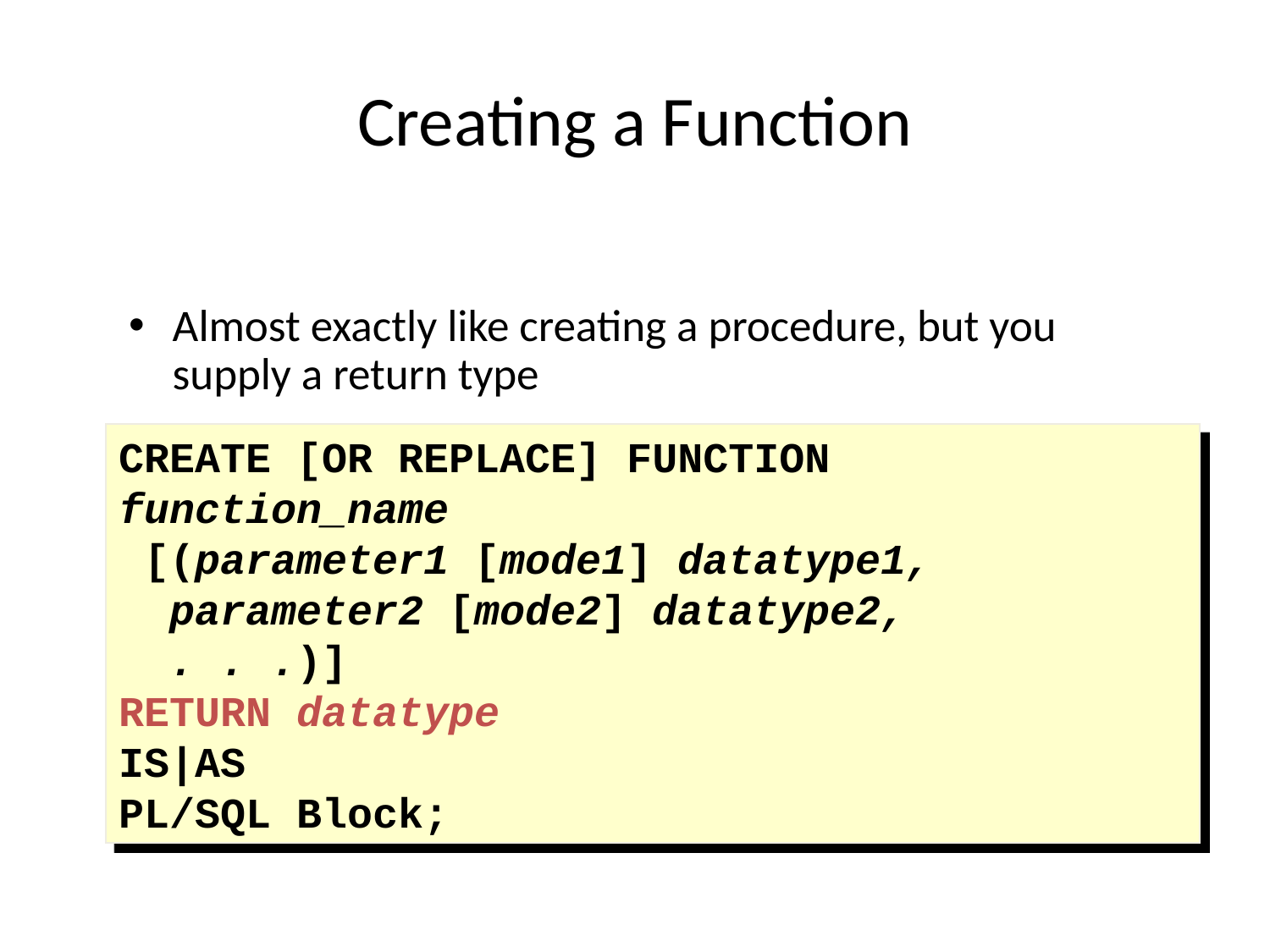

# Creating a Function
Almost exactly like creating a procedure, but you supply a return type
CREATE [OR REPLACE] FUNCTION
function_name
 [(parameter1 [mode1] datatype1,
  parameter2 [mode2] datatype2,
  . . .)]
RETURN datatype
IS|AS
PL/SQL Block;